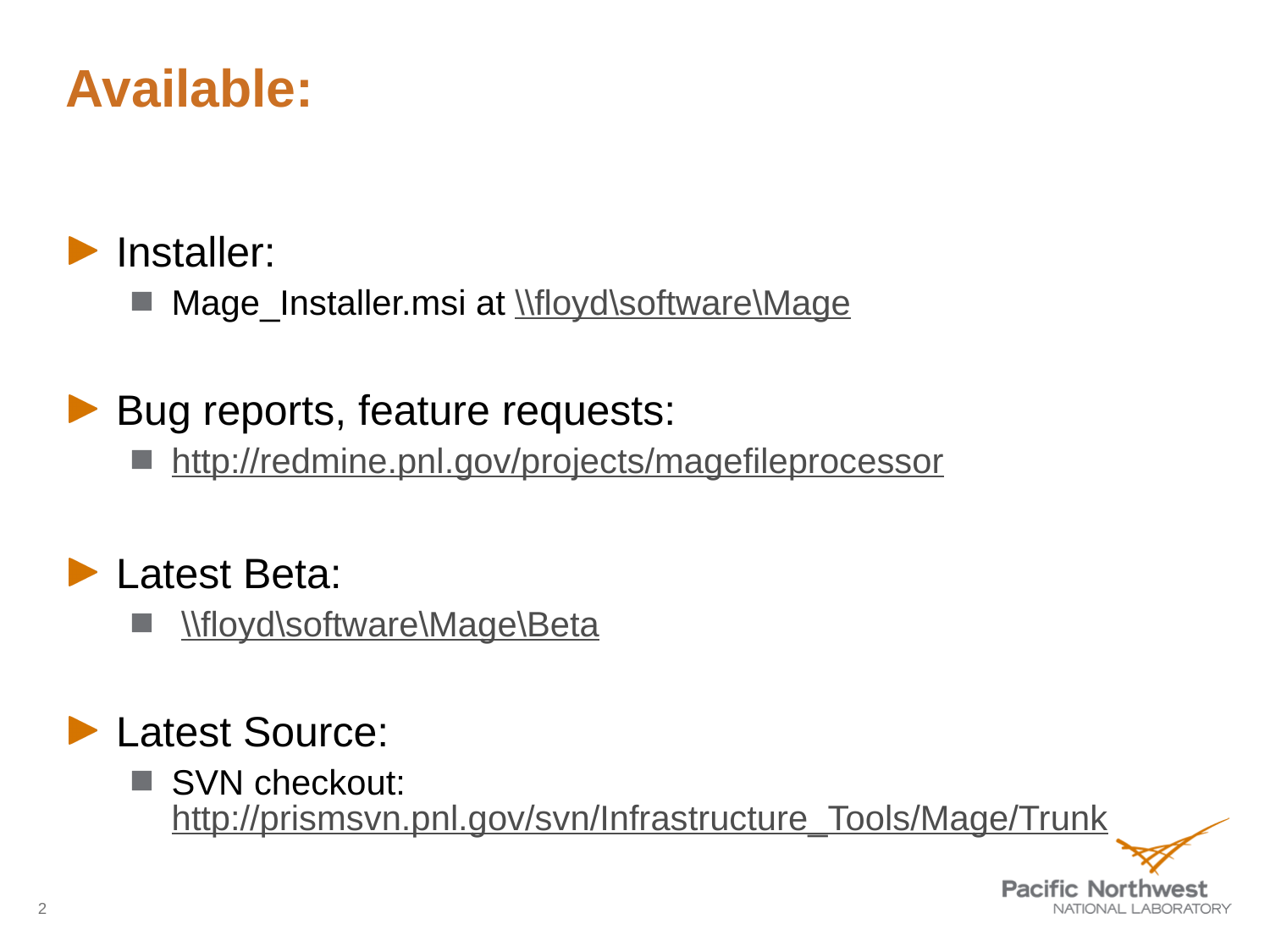

# Available:
Installer:
Mage_Installer.msi at \\floyd\software\Mage

Bug reports, feature requests:
http://redmine.pnl.gov/projects/magefileprocessor

Latest Beta:
 \\floyd\software\Mage\Beta

Latest Source:
SVN checkout: http://prismsvn.pnl.gov/svn/Infrastructure_Tools/Mage/Trunk

2